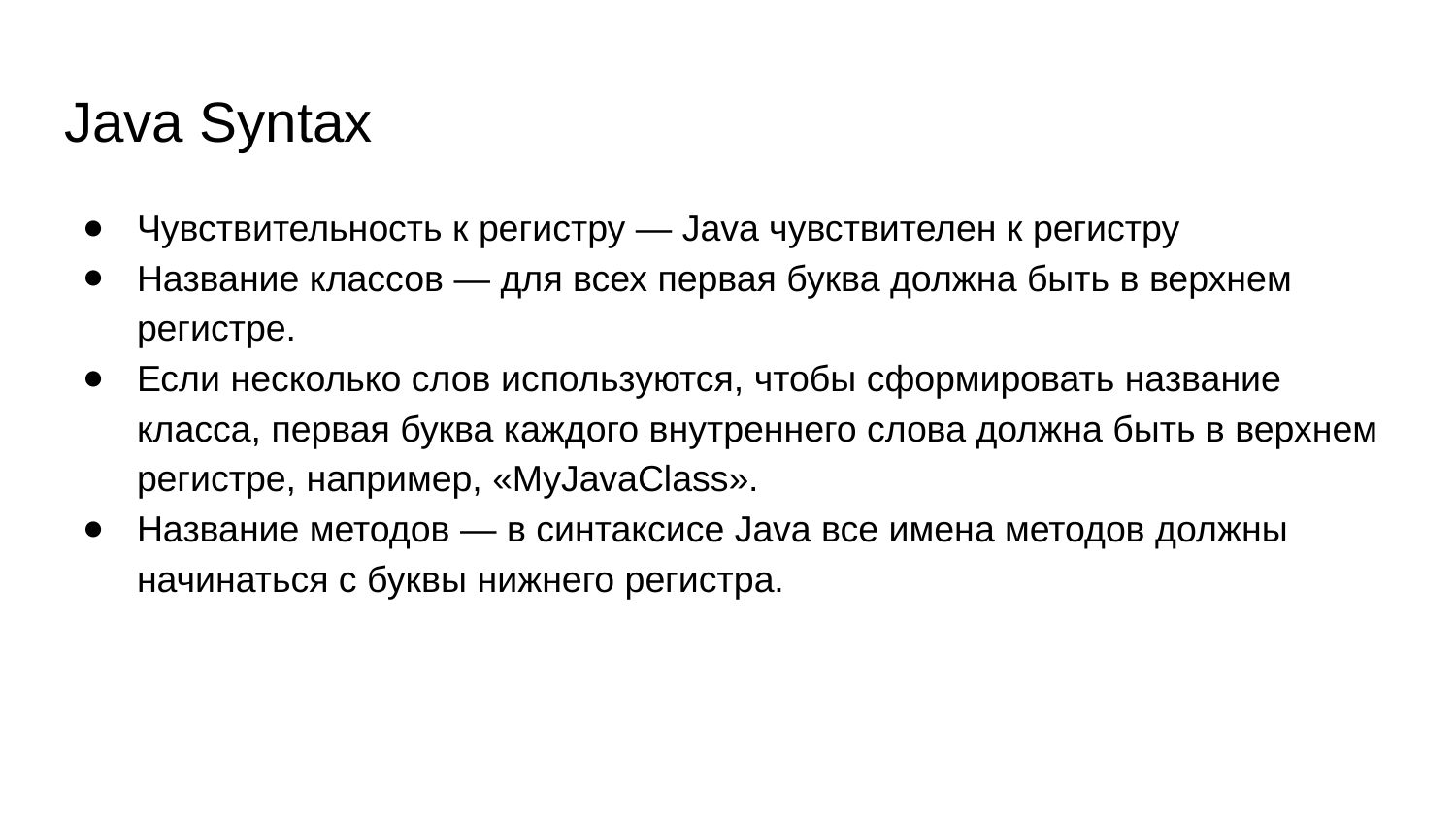

# Java Syntax
Чувствительность к регистру — Java чувствителен к регистру
Название классов — для всех первая буква должна быть в верхнем регистре.
Если несколько слов используются, чтобы сформировать название класса, первая буква каждого внутреннего слова должна быть в верхнем регистре, например, «MyJavaClass».
Название методов — в синтаксисе Java все имена методов должны начинаться с буквы нижнего регистра.